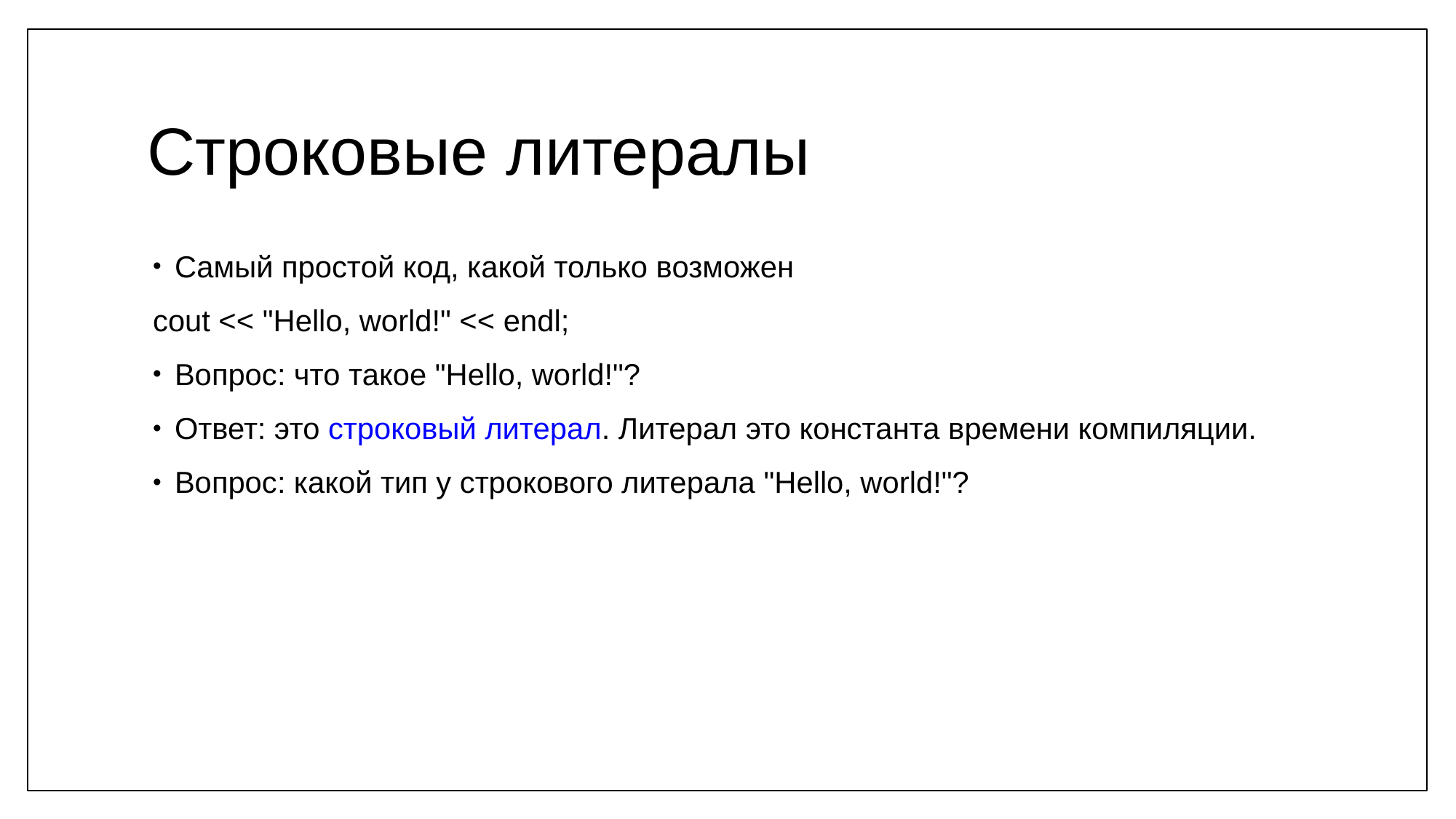

# Строковые литералы
Самый простой код, какой только возможен
cout << "Hello, world!" << endl;
Вопрос: что такое "Hello, world!"?
Ответ: это строковый литерал. Литерал это константа времени компиляции.
Вопрос: какой тип у строкового литерала "Hello, world!"?